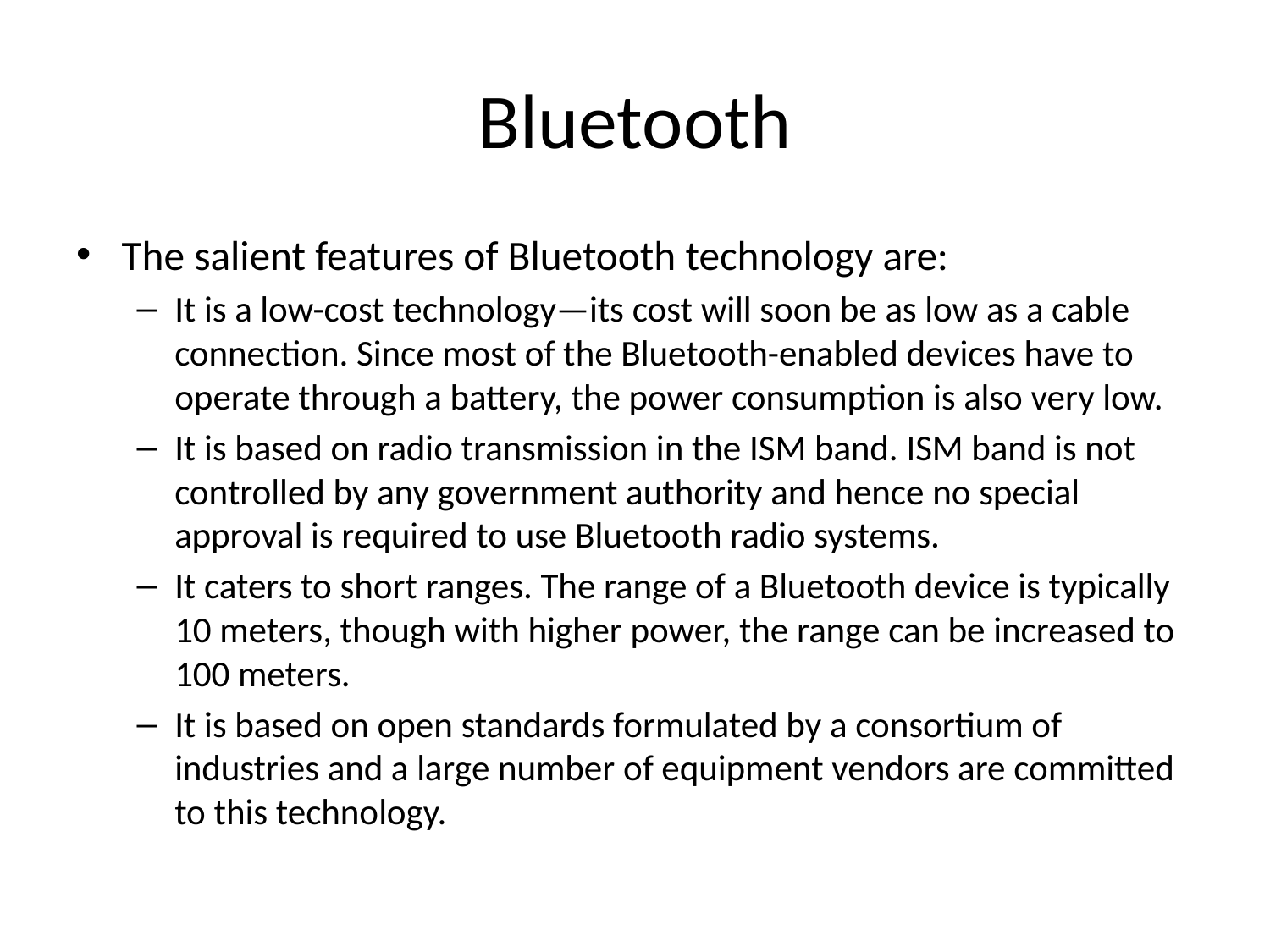

# Bluetooth
The salient features of Bluetooth technology are:
It is a low-cost technology—its cost will soon be as low as a cable connection. Since most of the Bluetooth-enabled devices have to operate through a battery, the power consumption is also very low.
It is based on radio transmission in the ISM band. ISM band is not controlled by any government authority and hence no special approval is required to use Bluetooth radio systems.
It caters to short ranges. The range of a Bluetooth device is typically 10 meters, though with higher power, the range can be increased to 100 meters.
It is based on open standards formulated by a consortium of industries and a large number of equipment vendors are committed to this technology.